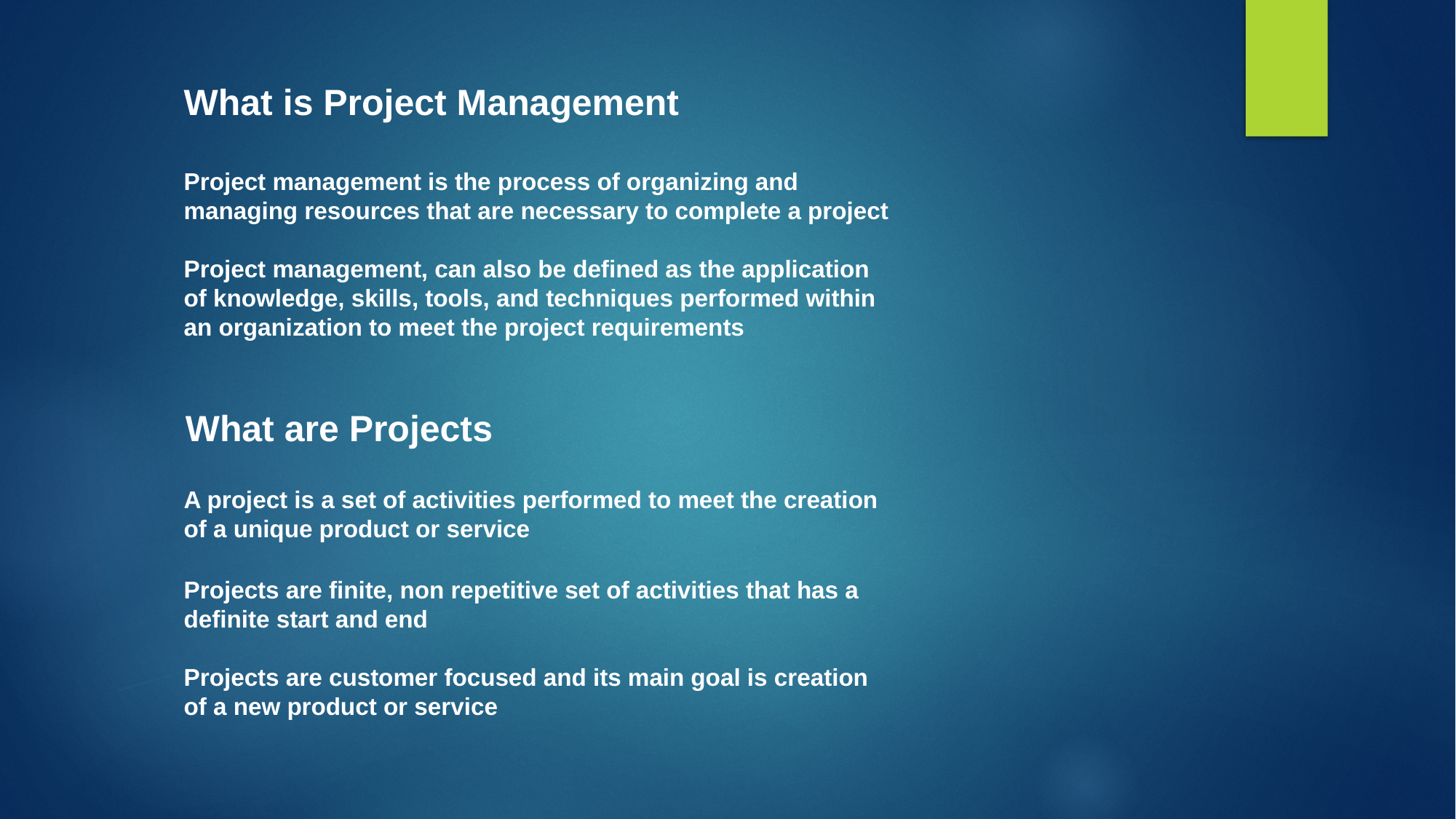

What is Project Management

Project management is the process of organizing and managing resources that are necessary to complete a project

Project management, can also be defined as the application of knowledge, skills, tools, and techniques performed within an organization to meet the project requirements
What are Projects
A project is a set of activities performed to meet the creation of a unique product or service
Projects are finite, non repetitive set of activities that has a definite start and end

Projects are customer focused and its main goal is creation of a new product or service